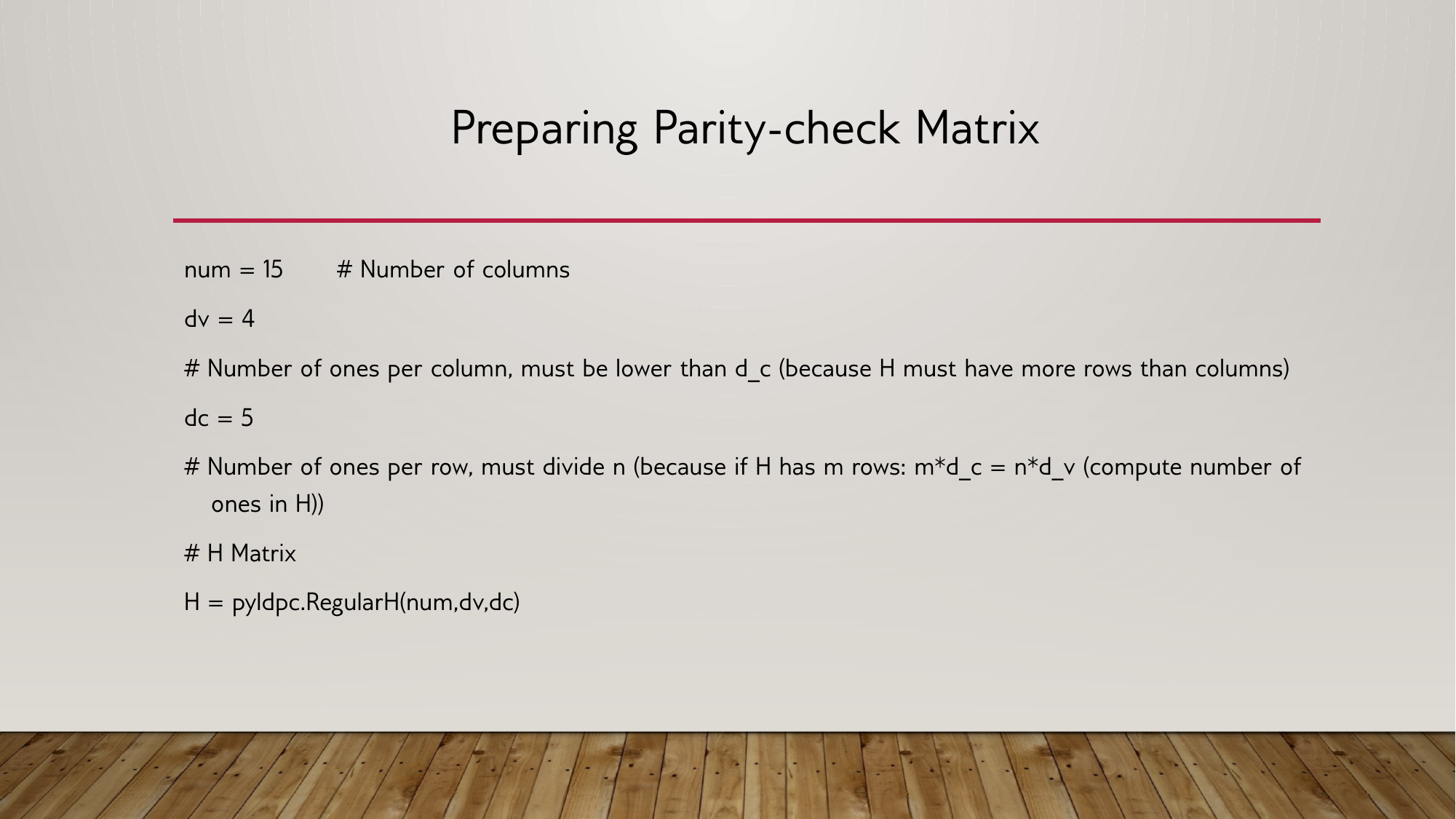

# Preparing Parity-check Matrix
num = 15       # Number of columns
dv = 4
# Number of ones per column, must be lower than d_c (because H must have more rows than columns)
dc = 5
# Number of ones per row, must divide n (because if H has m rows: m*d_c = n*d_v (compute number of ones in H))
# H Matrix
H = pyldpc.RegularH(num,dv,dc)